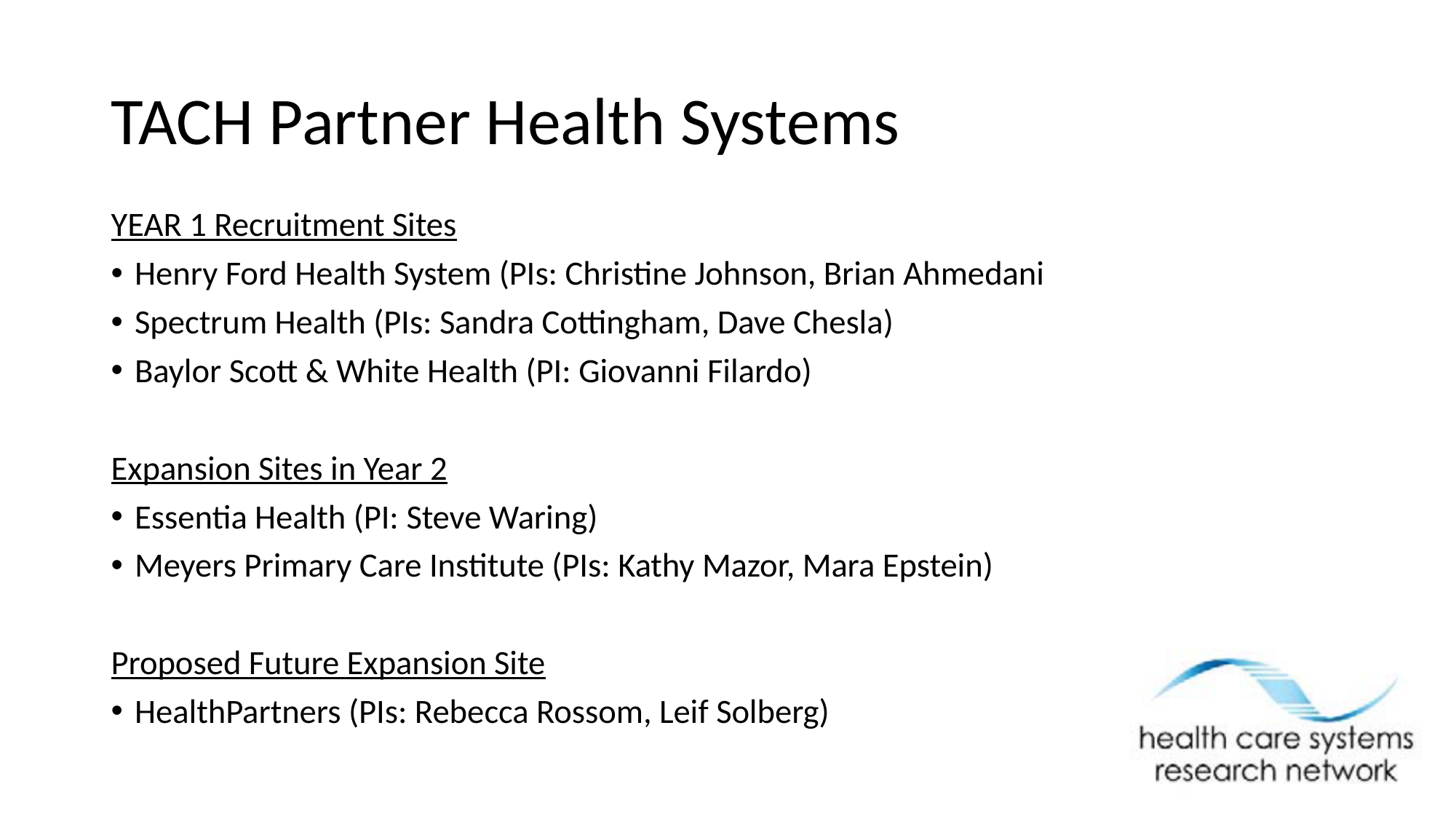

# TACH Partner Health Systems
YEAR 1 Recruitment Sites
Henry Ford Health System (PIs: Christine Johnson, Brian Ahmedani
Spectrum Health (PIs: Sandra Cottingham, Dave Chesla)
Baylor Scott & White Health (PI: Giovanni Filardo)

Expansion Sites in Year 2
Essentia Health (PI: Steve Waring)
Meyers Primary Care Institute (PIs: Kathy Mazor, Mara Epstein)

Proposed Future Expansion Site
HealthPartners (PIs: Rebecca Rossom, Leif Solberg)